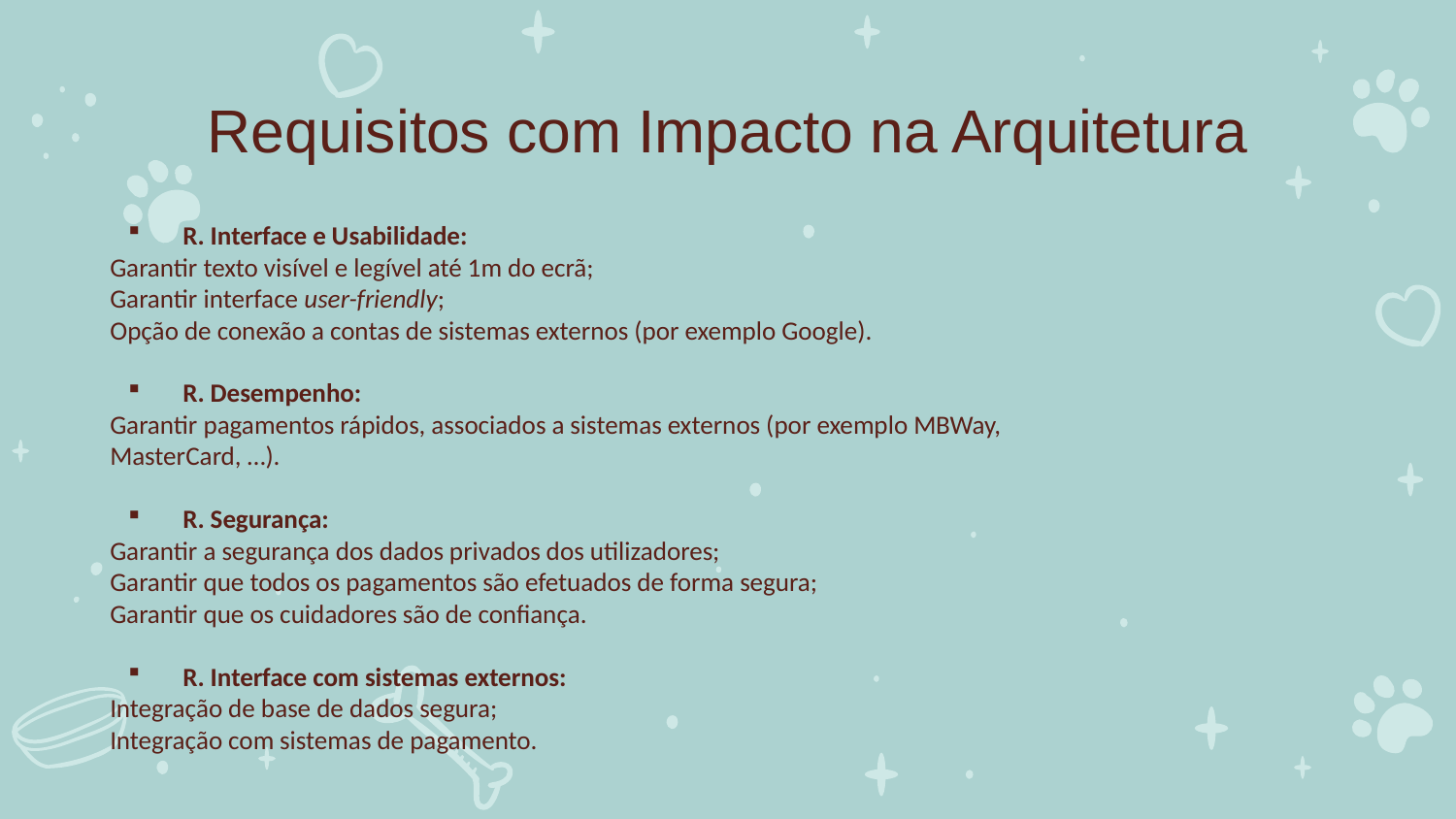

# Requisitos com Impacto na Arquitetura
R. Interface e Usabilidade:
Garantir texto visível e legível até 1m do ecrã;
Garantir interface user-friendly;
Opção de conexão a contas de sistemas externos (por exemplo Google).

R. Desempenho:
Garantir pagamentos rápidos, associados a sistemas externos (por exemplo MBWay, MasterCard, …).

R. Segurança:
Garantir a segurança dos dados privados dos utilizadores;
Garantir que todos os pagamentos são efetuados de forma segura;
Garantir que os cuidadores são de confiança.

R. Interface com sistemas externos:
Integração de base de dados segura;
Integração com sistemas de pagamento.